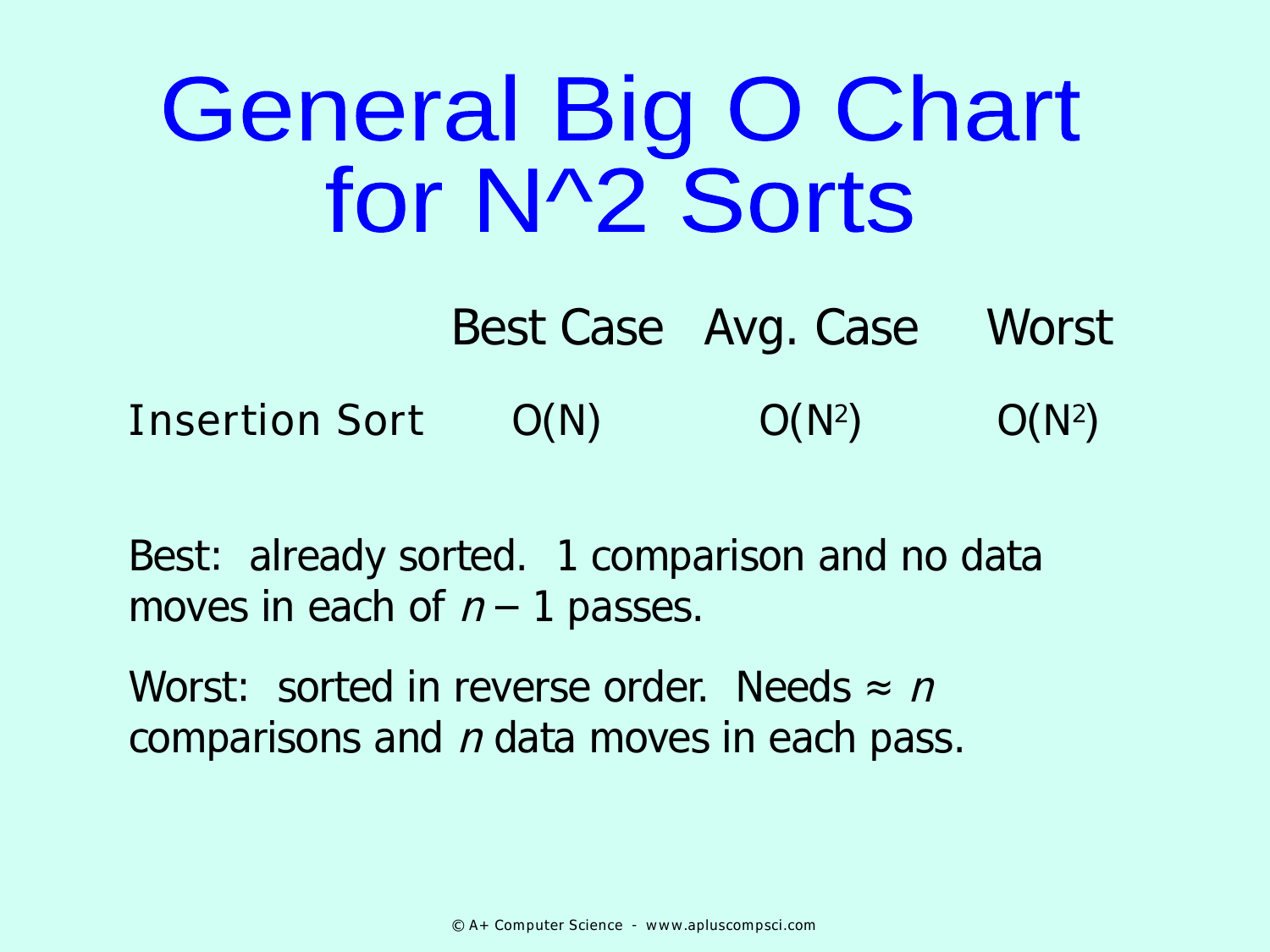

General Big O Chart
for N^2 Sorts
	Best Case	Avg. Case	Worst

Insertion Sort	 O(N) 	 O(N2) 	O(N2)
Best:  already sorted.  1 comparison and no data moves in each of n – 1 passes.

Worst:  sorted in reverse order.  Needs ≈ n comparisons and n data moves in each pass.

© A+ Computer Science  -  www.apluscompsci.com